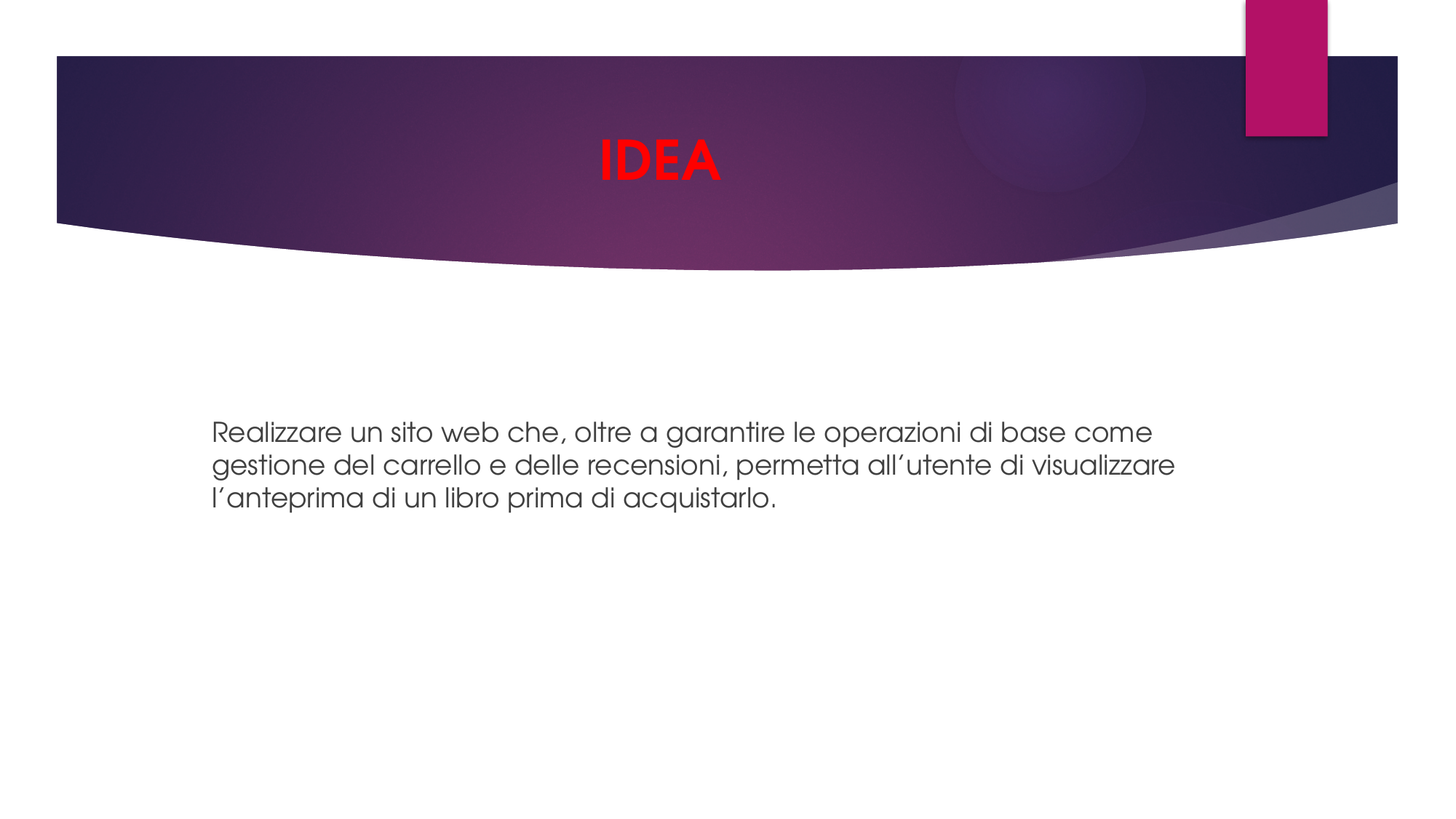

# IDEA
Realizzare un sito web che, oltre a garantire le operazioni di base come gestione del carrello e delle recensioni, permetta all’utente di visualizzare l’anteprima di un libro prima di acquistarlo.